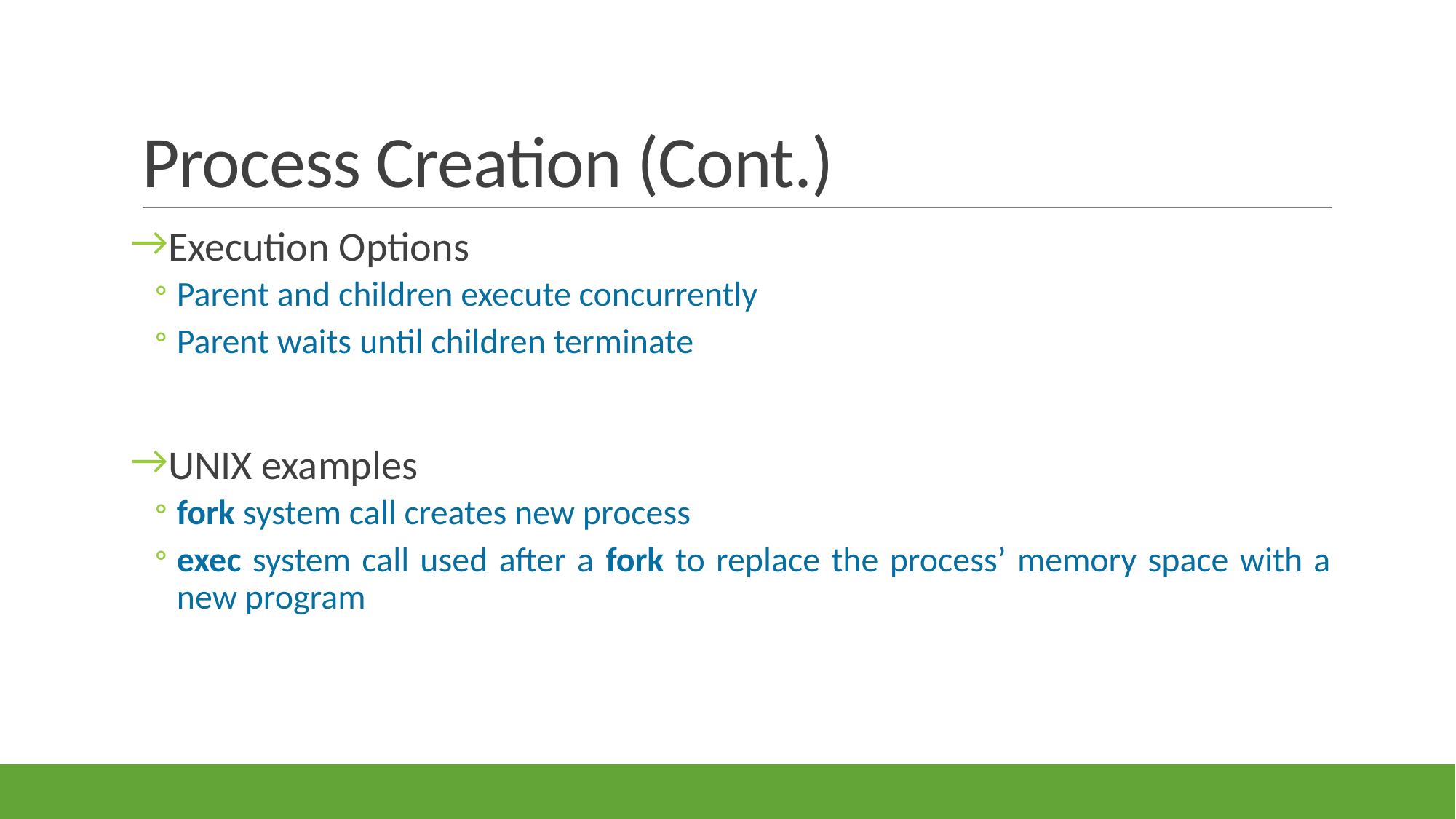

# Process Creation (Cont.)
Execution Options
Parent and children execute concurrently
Parent waits until children terminate

UNIX examples
fork system call creates new process
exec system call used after a fork to replace the process’ memory space with a new program